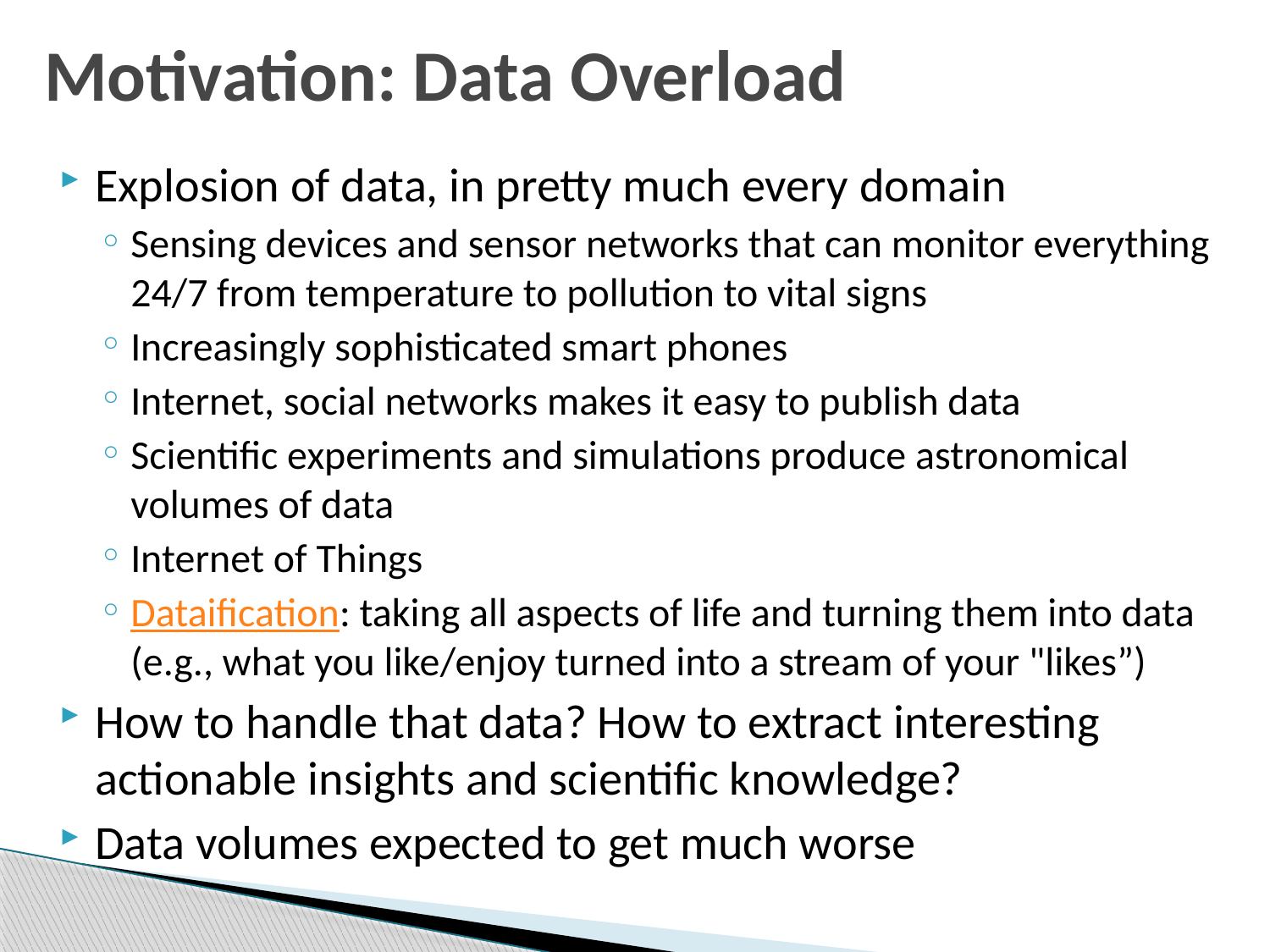

# Motivation: Data Overload
Explosion of data, in pretty much every domain
Sensing devices and sensor networks that can monitor everything 24/7 from temperature to pollution to vital signs
Increasingly sophisticated smart phones
Internet, social networks makes it easy to publish data
Scientific experiments and simulations produce astronomical volumes of data
Internet of Things
Dataification: taking all aspects of life and turning them into data (e.g., what you like/enjoy turned into a stream of your "likes”)
How to handle that data? How to extract interesting actionable insights and scientific knowledge?
Data volumes expected to get much worse